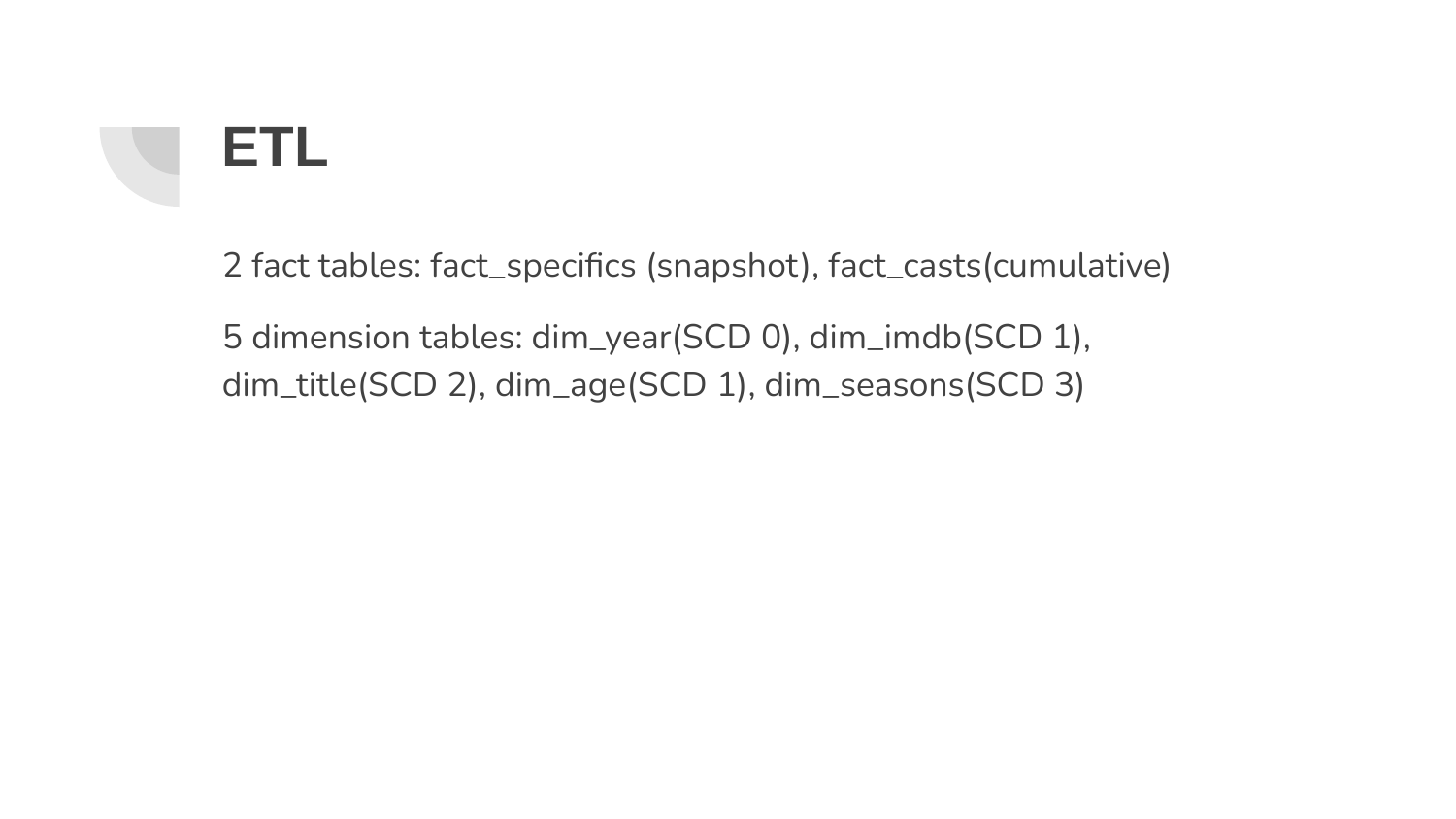

# ETL
2 fact tables: fact_specifics (snapshot), fact_casts(cumulative)
5 dimension tables: dim_year(SCD 0), dim_imdb(SCD 1), dim_title(SCD 2), dim_age(SCD 1), dim_seasons(SCD 3)